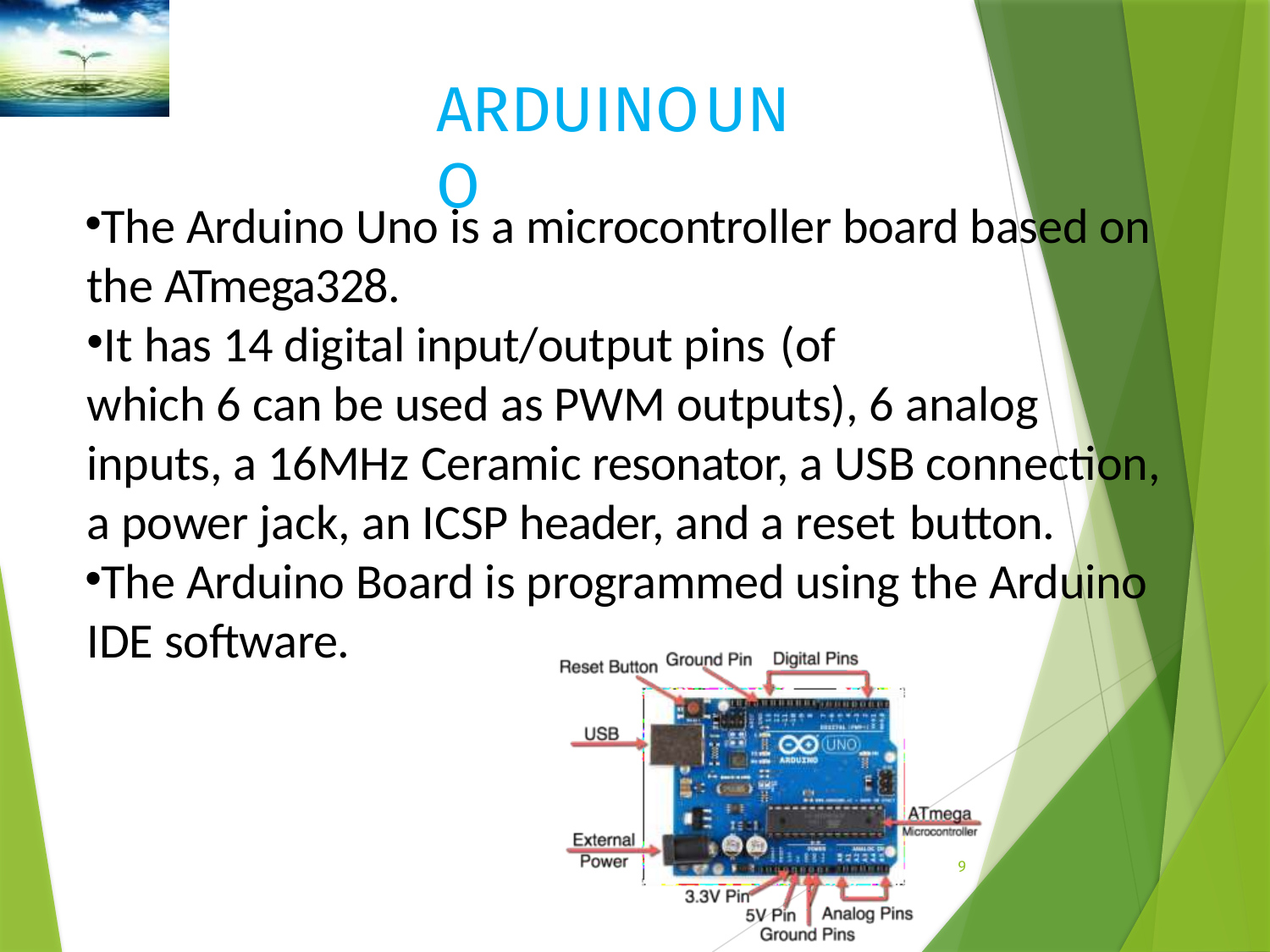

# ARDUINOUNO
The Arduino Uno is a microcontroller board based on  the ATmega328.
It has 14 digital input/output pins (of
which 6 can be used as PWM outputs), 6 analog  inputs, a 16MHz Ceramic resonator, a USB connection,  a power jack, an ICSP header, and a reset button.
The Arduino Board is programmed using the Arduino  IDE software.

9